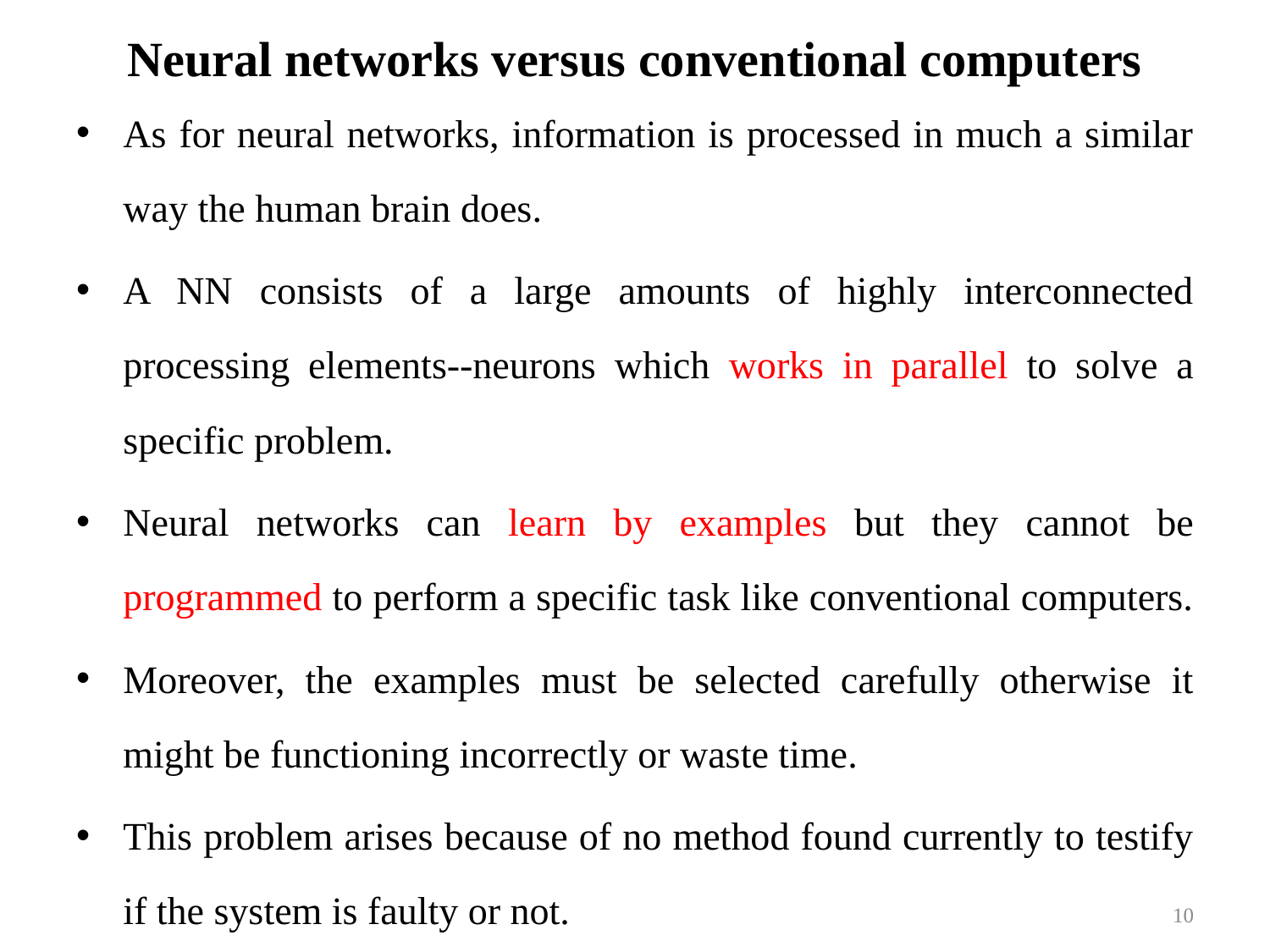

# Neural networks versus conventional computers
As for neural networks, information is processed in much a similar way the human brain does.
A NN consists of a large amounts of highly interconnected processing elements--neurons which works in parallel to solve a specific problem.
Neural networks can learn by examples but they cannot be programmed to perform a specific task like conventional computers.
Moreover, the examples must be selected carefully otherwise it might be functioning incorrectly or waste time.
This problem arises because of no method found currently to testify if the system is faulty or not.
10